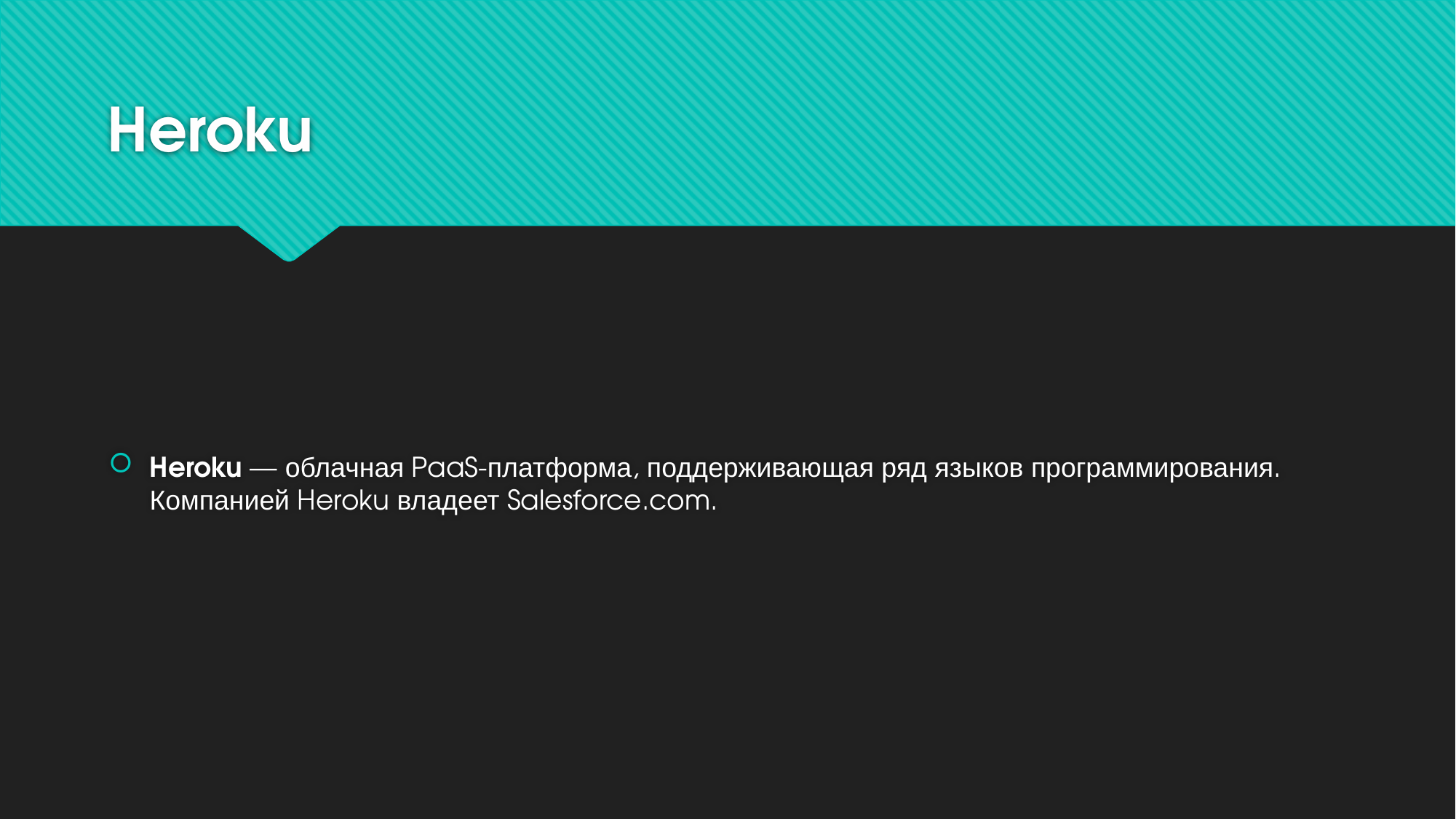

# Heroku
Heroku — облачная PaaS-платформа, поддерживающая ряд языков программирования. Компанией Heroku владеет Salesforce.com.